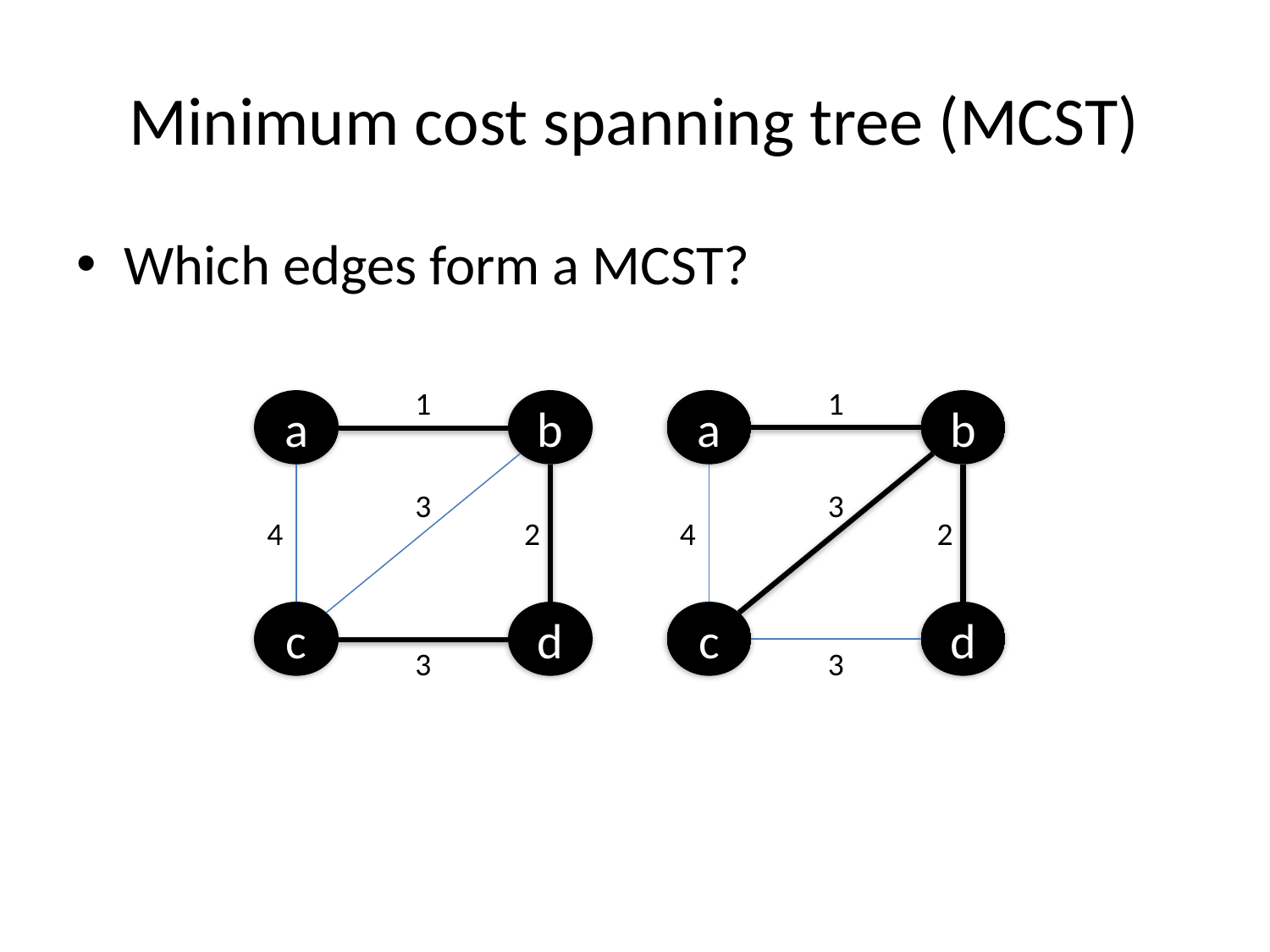

# Minimum cost spanning tree (MCST)
Which edges form a MCST?

1
1
a
b
a
b
3
3
4
2
4
2
c
d
c
d
3
3